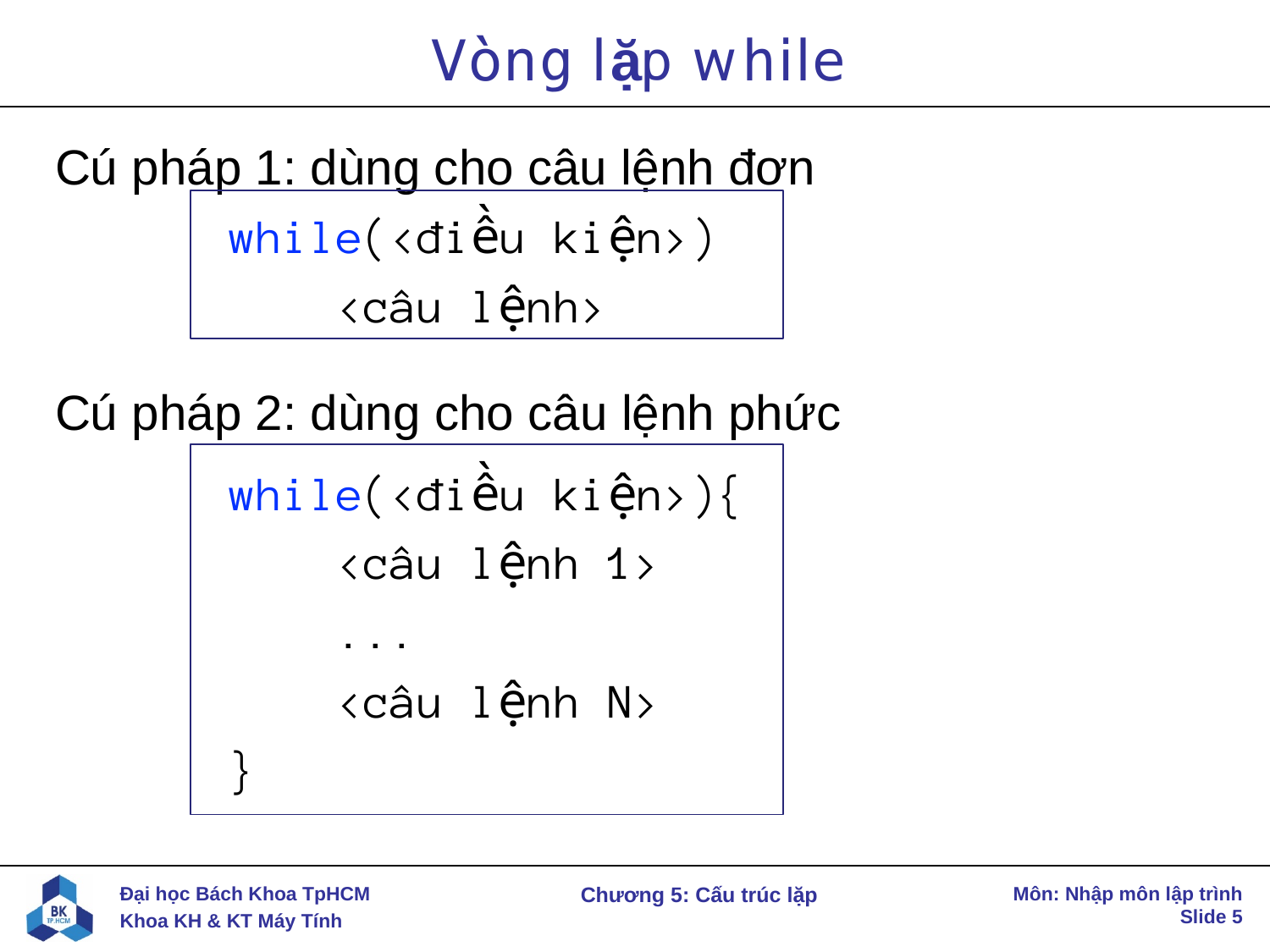

# Vòng lặp while
Cú pháp 1: dùng cho câu lệnh đơn
while(<điều kiện>)
    <câu lệnh>

Cú pháp 2: dùng cho câu lệnh phức
while(<điều kiện>){
    <câu lệnh 1>
    ...
    <câu lệnh N>
}